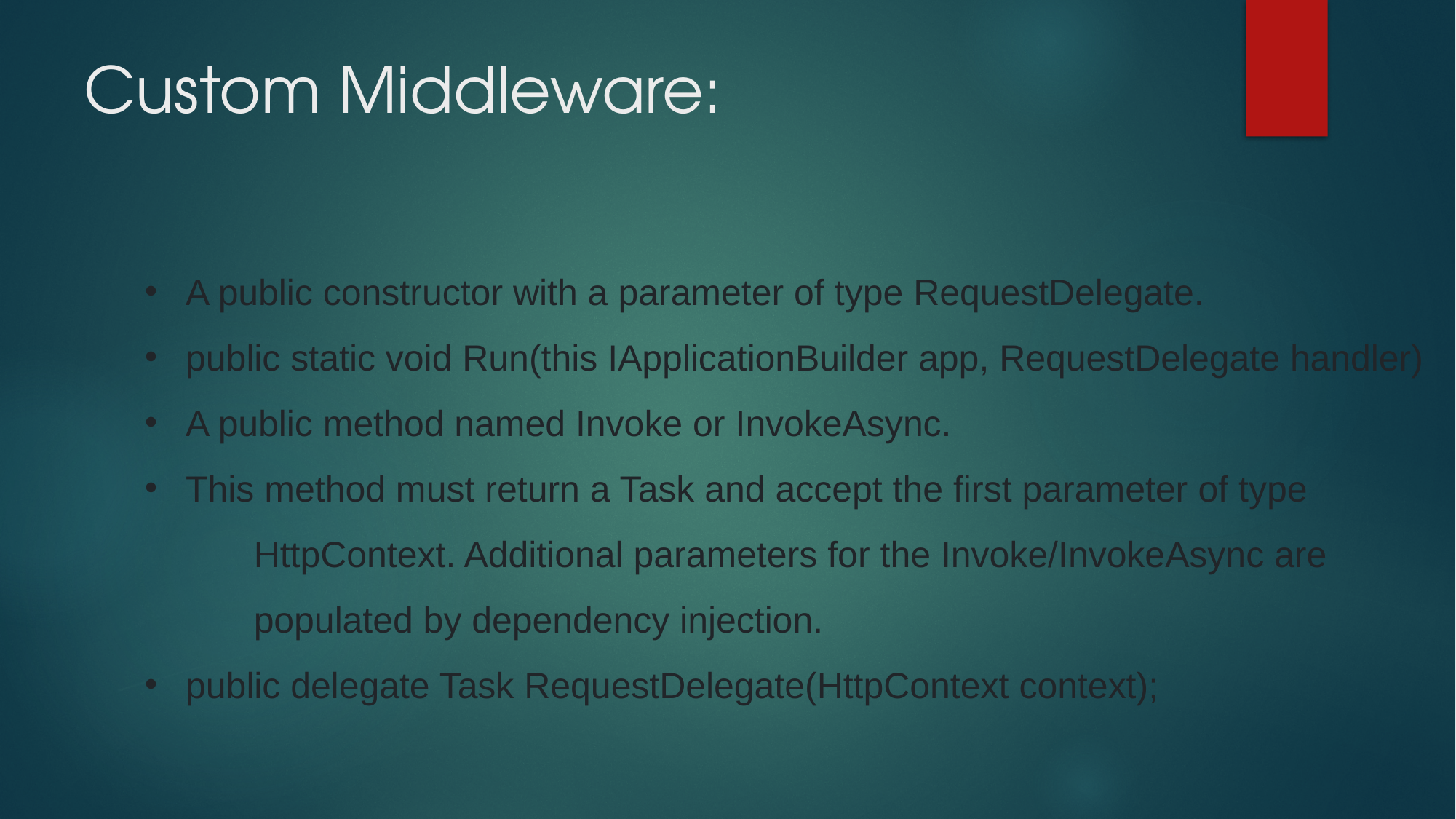

# Custom Middleware:

A public constructor with a parameter of type RequestDelegate.
public static void Run(this IApplicationBuilder app, RequestDelegate handler)
A public method named Invoke or InvokeAsync.
This method must return a Task and accept the first parameter of type
  	HttpContext. Additional parameters for the Invoke/InvokeAsync are
	populated by dependency injection.
public delegate Task RequestDelegate(HttpContext context);